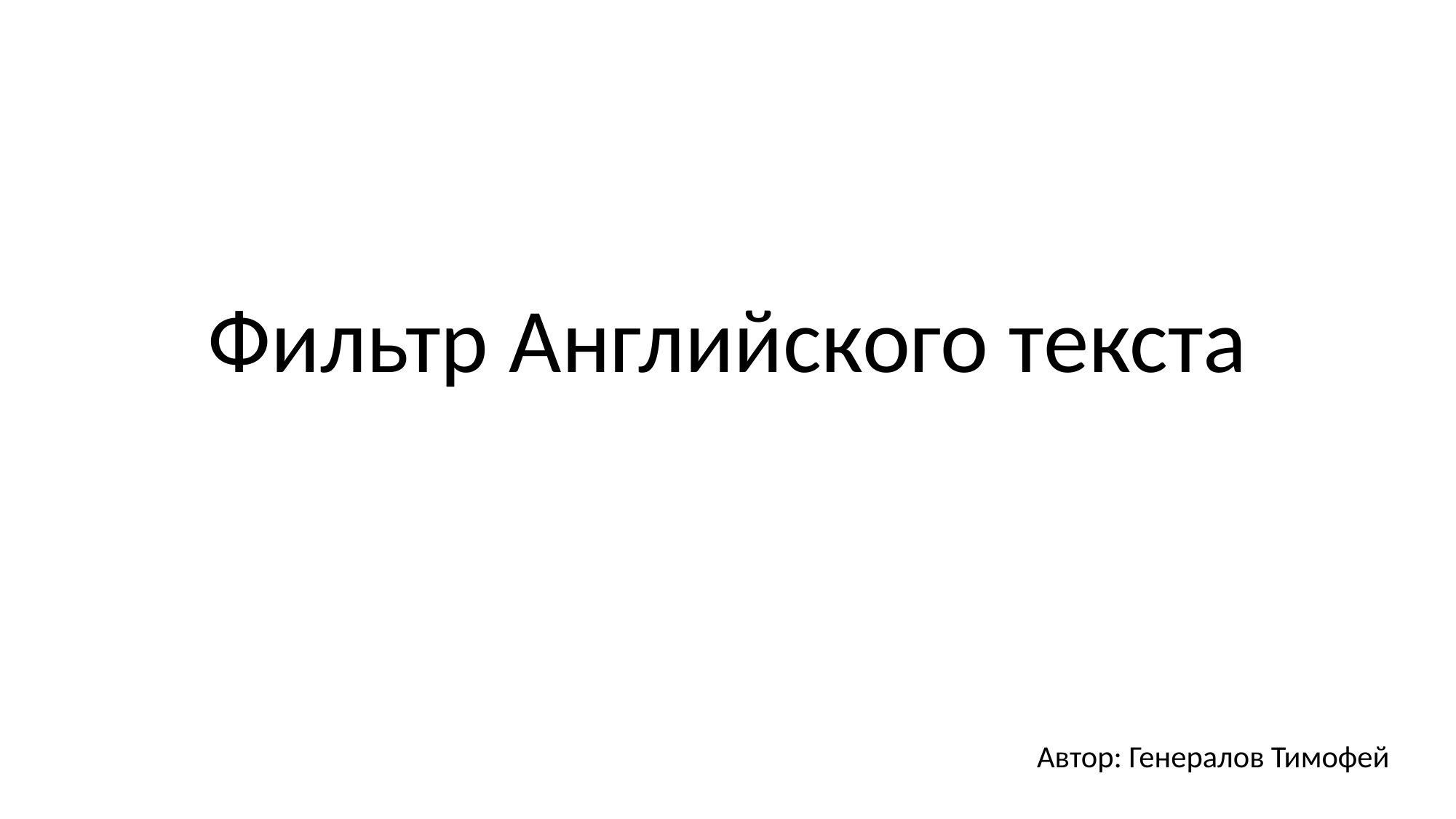

# Фильтр Английского текста
Автор: Генералов Тимофей